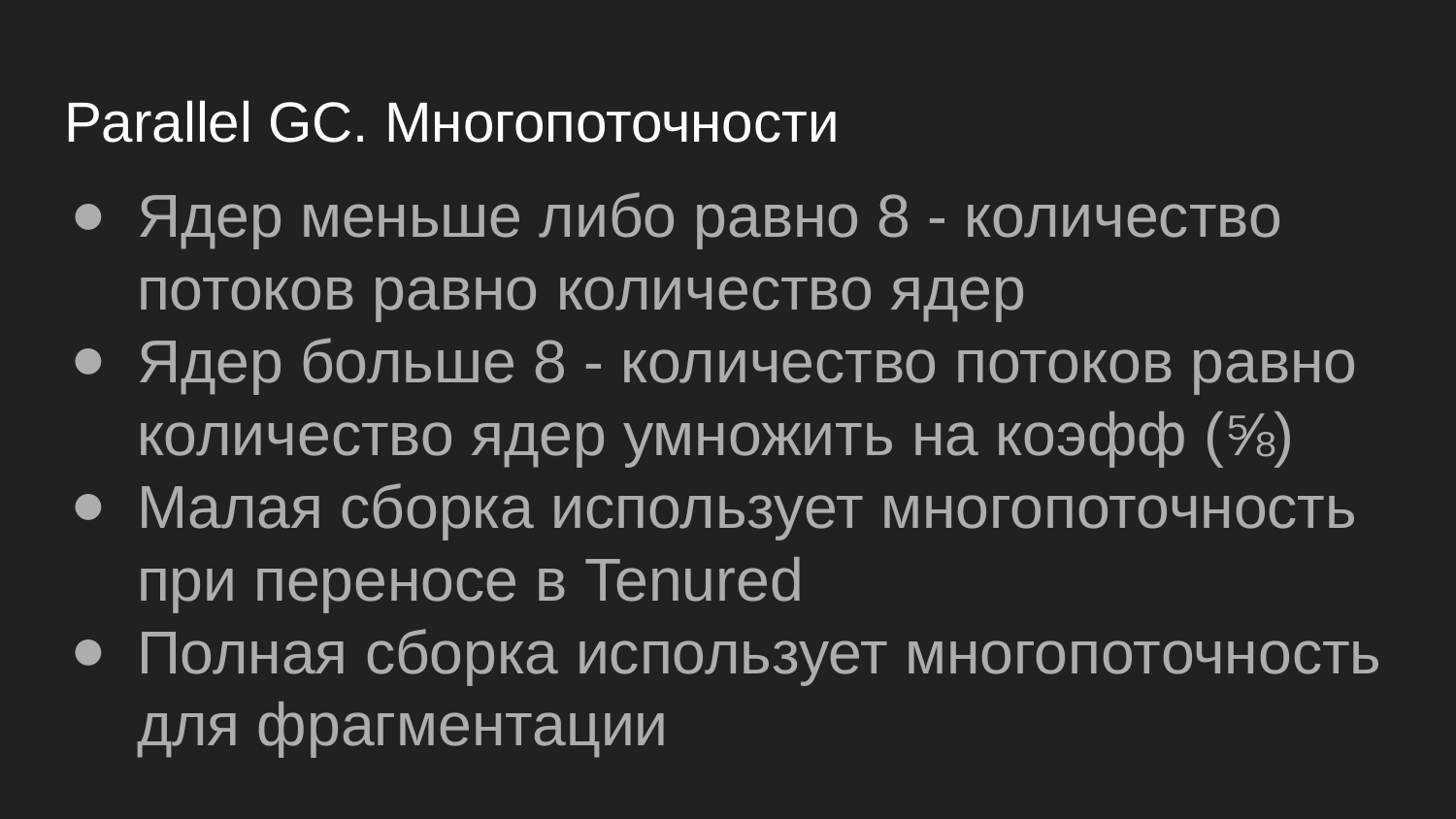

# Parallel GC. Многопоточности
Ядер меньше либо равно 8 - количество потоков равно количество ядер
Ядер больше 8 - количество потоков равно количество ядер умножить на коэфф (⅝)
Малая сборка использует многопоточность при переносе в Tenured
Полная сборка использует многопоточность для фрагментации